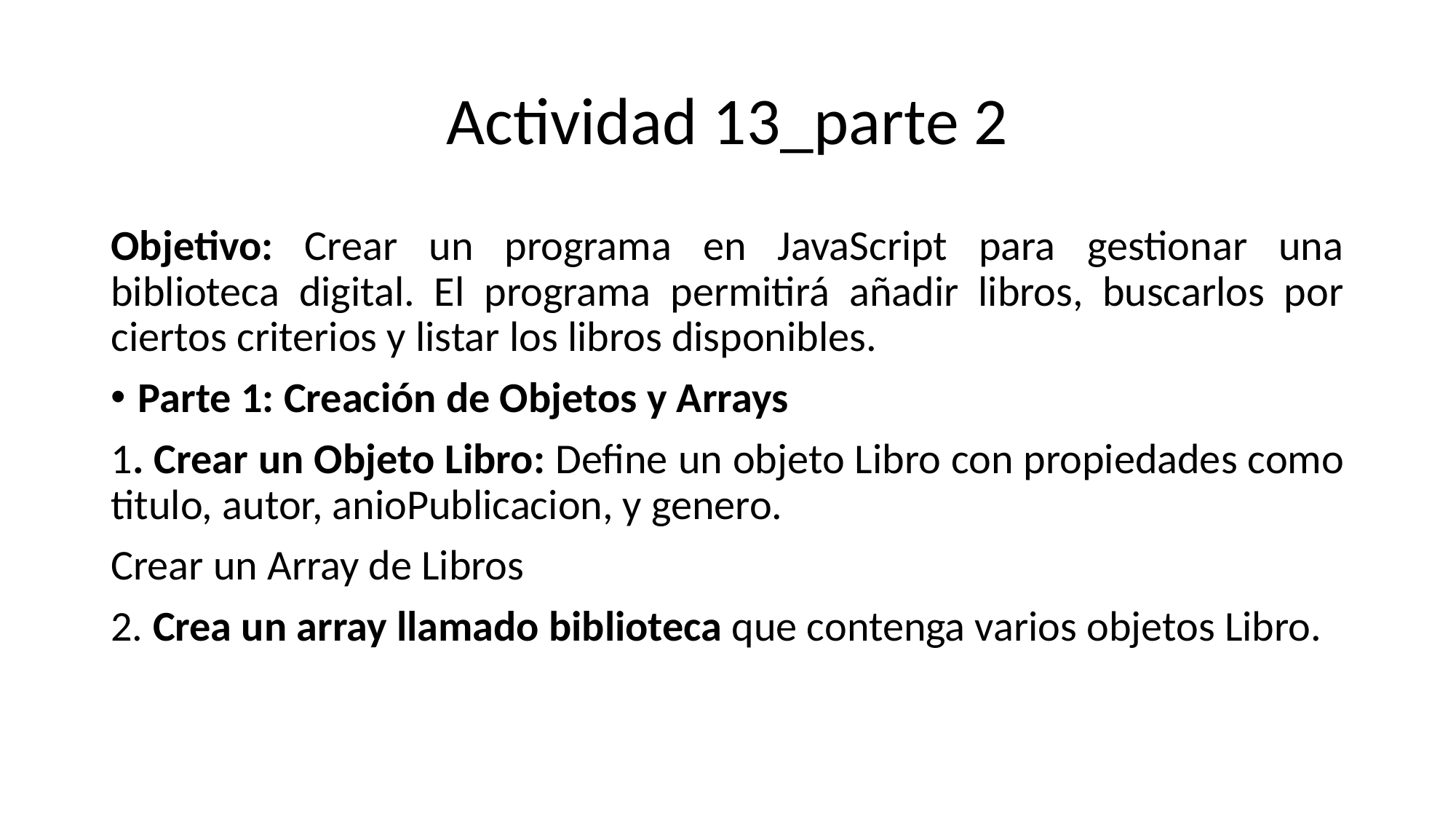

# Actividad 13_parte 2
Objetivo: Crear un programa en JavaScript para gestionar una biblioteca digital. El programa permitirá añadir libros, buscarlos por ciertos criterios y listar los libros disponibles.
Parte 1: Creación de Objetos y Arrays
1. Crear un Objeto Libro: Define un objeto Libro con propiedades como titulo, autor, anioPublicacion, y genero.
Crear un Array de Libros
2. Crea un array llamado biblioteca que contenga varios objetos Libro.